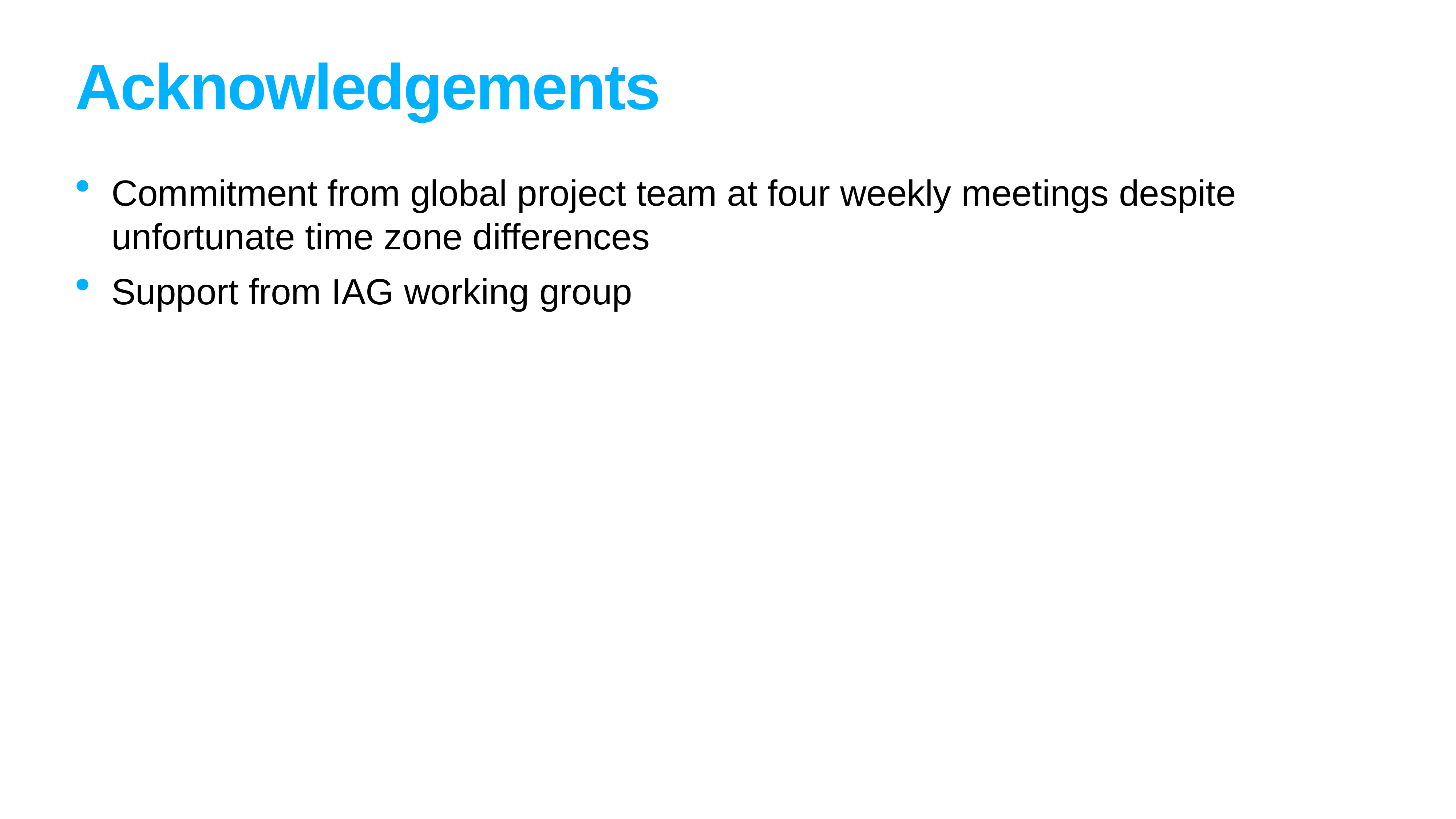

# Acknowledgements
Commitment from global project team at four weekly meetings despite unfortunate time zone differences
Support from IAG working group